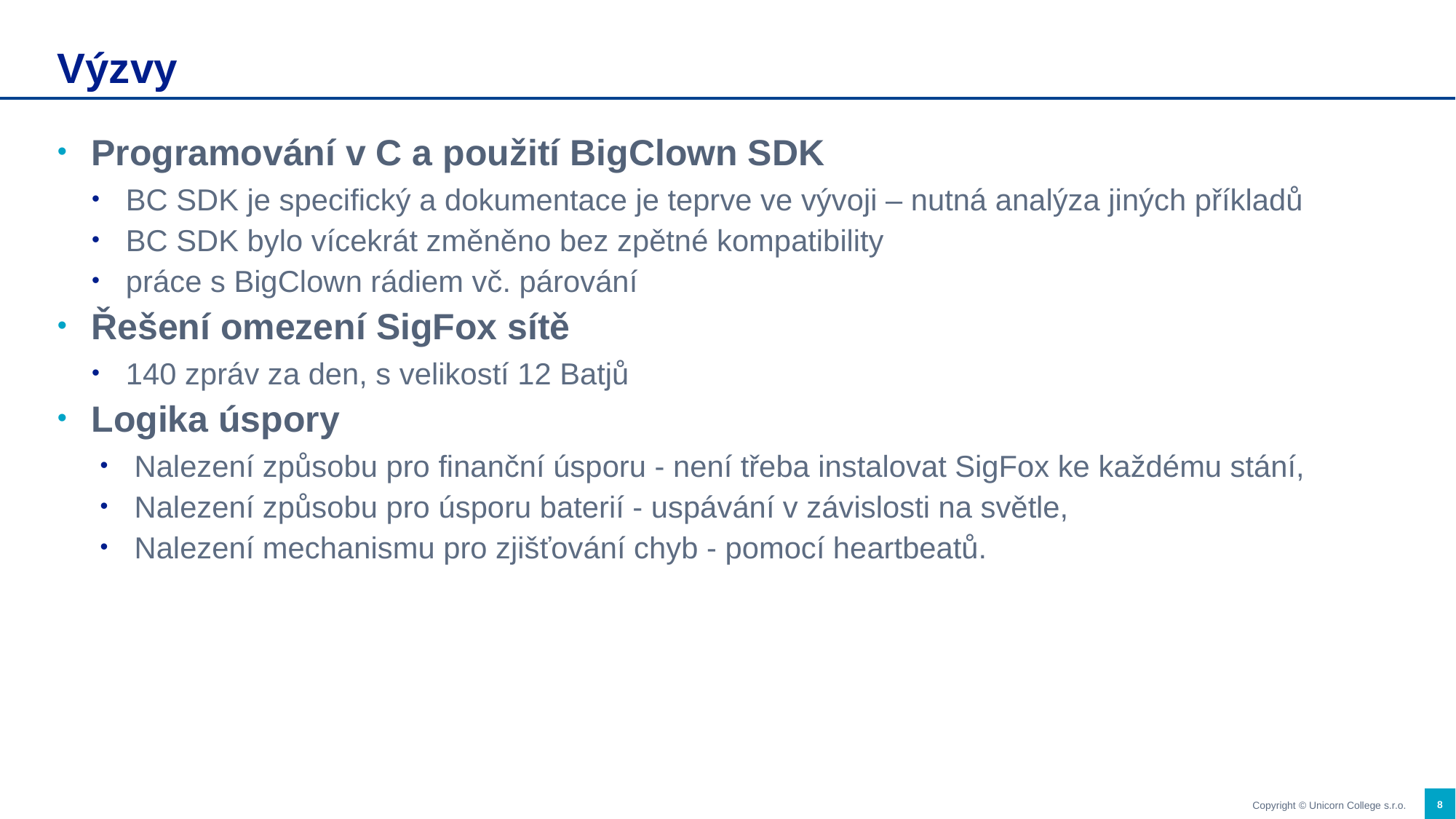

# Výzvy
Programování v C a použití BigClown SDK
BC SDK je specifický a dokumentace je teprve ve vývoji – nutná analýza jiných příkladů
BC SDK bylo vícekrát změněno bez zpětné kompatibility
práce s BigClown rádiem vč. párování
Řešení omezení SigFox sítě
140 zpráv za den, s velikostí 12 Batjů
Logika úspory
Nalezení způsobu pro finanční úsporu - není třeba instalovat SigFox ke každému stání,
Nalezení způsobu pro úsporu baterií - uspávání v závislosti na světle,
Nalezení mechanismu pro zjišťování chyb - pomocí heartbeatů.
8
Copyright © Unicorn College s.r.o.